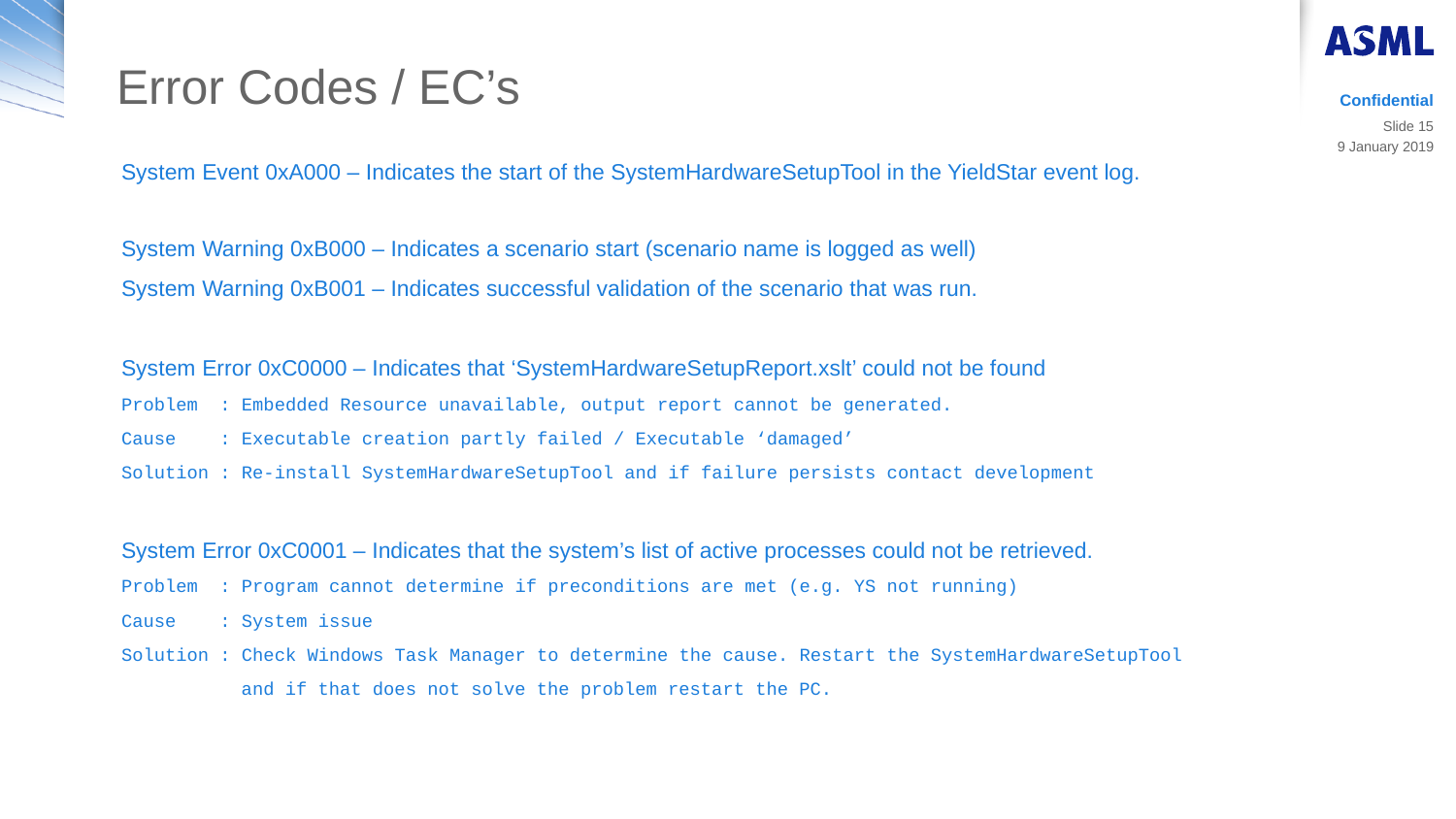

# Error Codes / EC’s
Confidential
Slide 15

System Event 0xA000 – Indicates the start of the SystemHardwareSetupTool in the YieldStar event log.

System Warning 0xB000 – Indicates a scenario start (scenario name is logged as well)
System Warning 0xB001 – Indicates successful validation of the scenario that was run.

System Error 0xC0000 – Indicates that ‘SystemHardwareSetupReport.xslt’ could not be found
Problem  : Embedded Resource unavailable, output report cannot be generated.
Cause    : Executable creation partly failed / Executable ‘damaged’
Solution : Re-install SystemHardwareSetupTool and if failure persists contact development

System Error 0xC0001 – Indicates that the system’s list of active processes could not be retrieved.
Problem  : Program cannot determine if preconditions are met (e.g. YS not running)
Cause    : System issue
Solution : Check Windows Task Manager to determine the cause. Restart the SystemHardwareSetupTool
           and if that does not solve the problem restart the PC.

9 January 2019